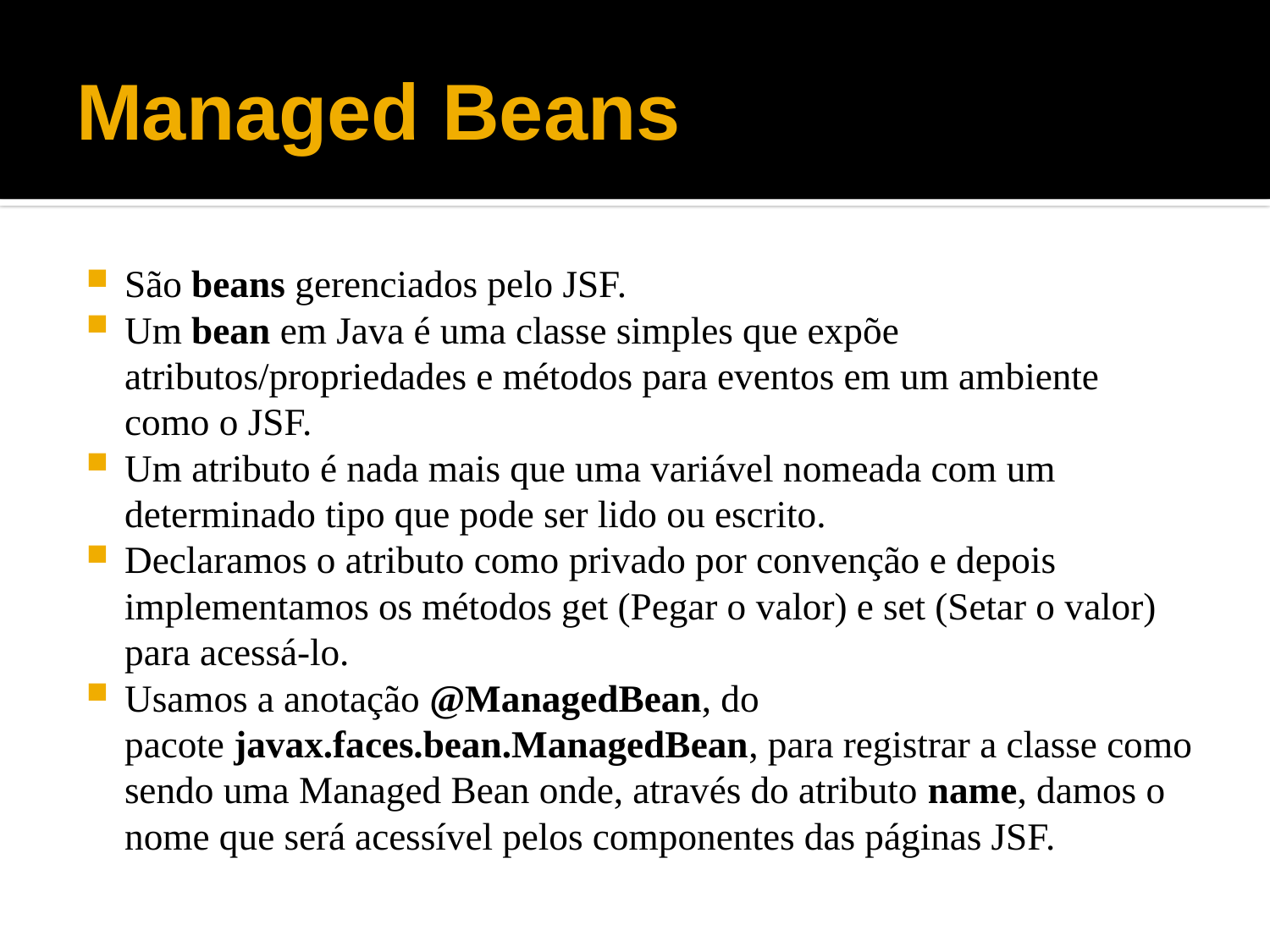

# Managed Beans
São beans gerenciados pelo JSF.
Um bean em Java é uma classe simples que expõe atributos/propriedades e métodos para eventos em um ambiente como o JSF.
Um atributo é nada mais que uma variável nomeada com um determinado tipo que pode ser lido ou escrito.
Declaramos o atributo como privado por convenção e depois implementamos os métodos get (Pegar o valor) e set (Setar o valor) para acessá-lo.
Usamos a anotação @ManagedBean, do pacote javax.faces.bean.ManagedBean, para registrar a classe como sendo uma Managed Bean onde, através do atributo name, damos o nome que será acessível pelos componentes das páginas JSF.